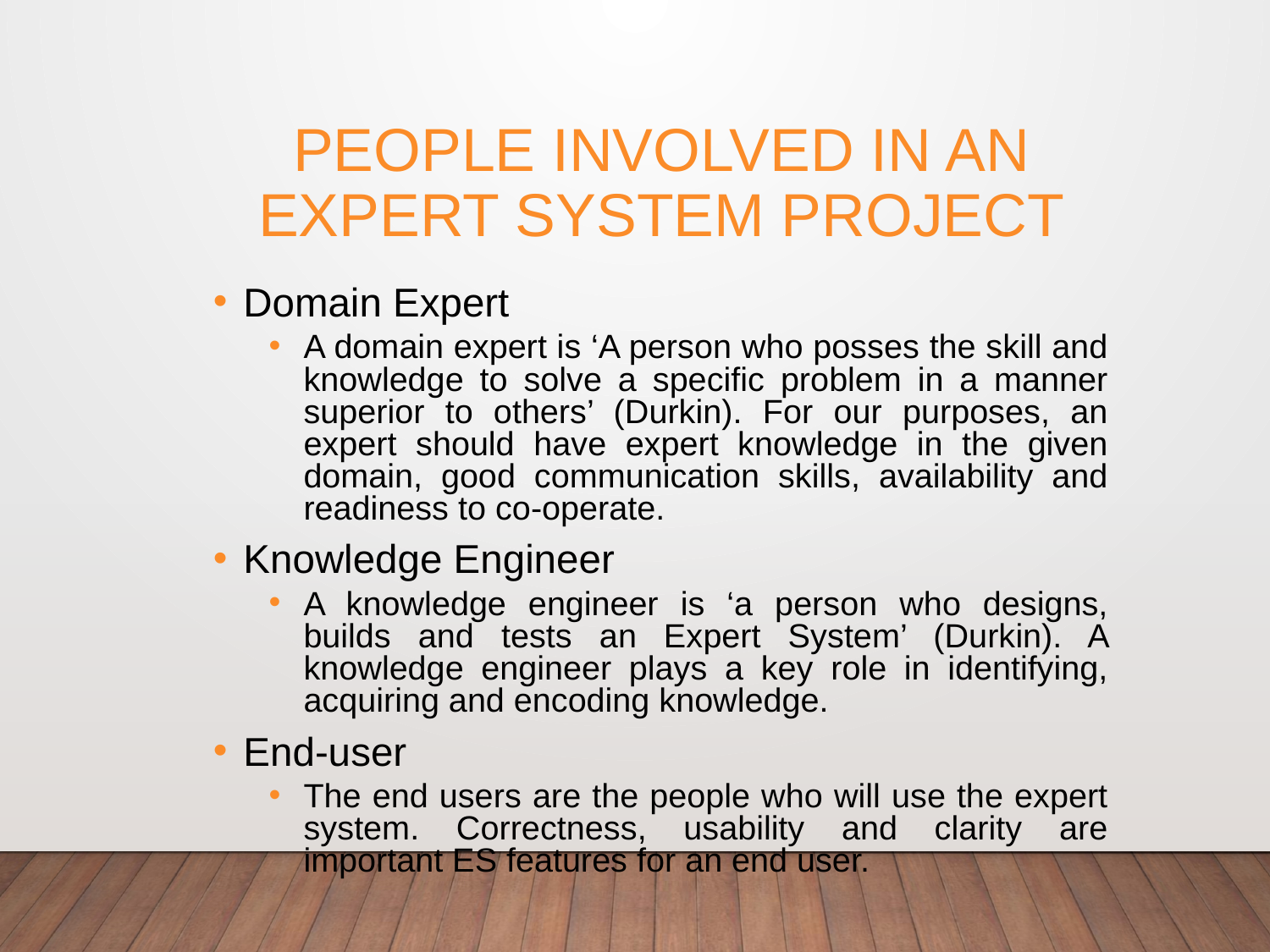

# People involved in an expert system project
Domain Expert
A domain expert is ‘A person who posses the skill and knowledge to solve a specific problem in a manner superior to others’ (Durkin). For our purposes, an expert should have expert knowledge in the given domain, good communication skills, availability and readiness to co-operate.
Knowledge Engineer
A knowledge engineer is ‘a person who designs, builds and tests an Expert System’ (Durkin). A knowledge engineer plays a key role in identifying, acquiring and encoding knowledge.
End-user
The end users are the people who will use the expert system. Correctness, usability and clarity are important ES features for an end user.